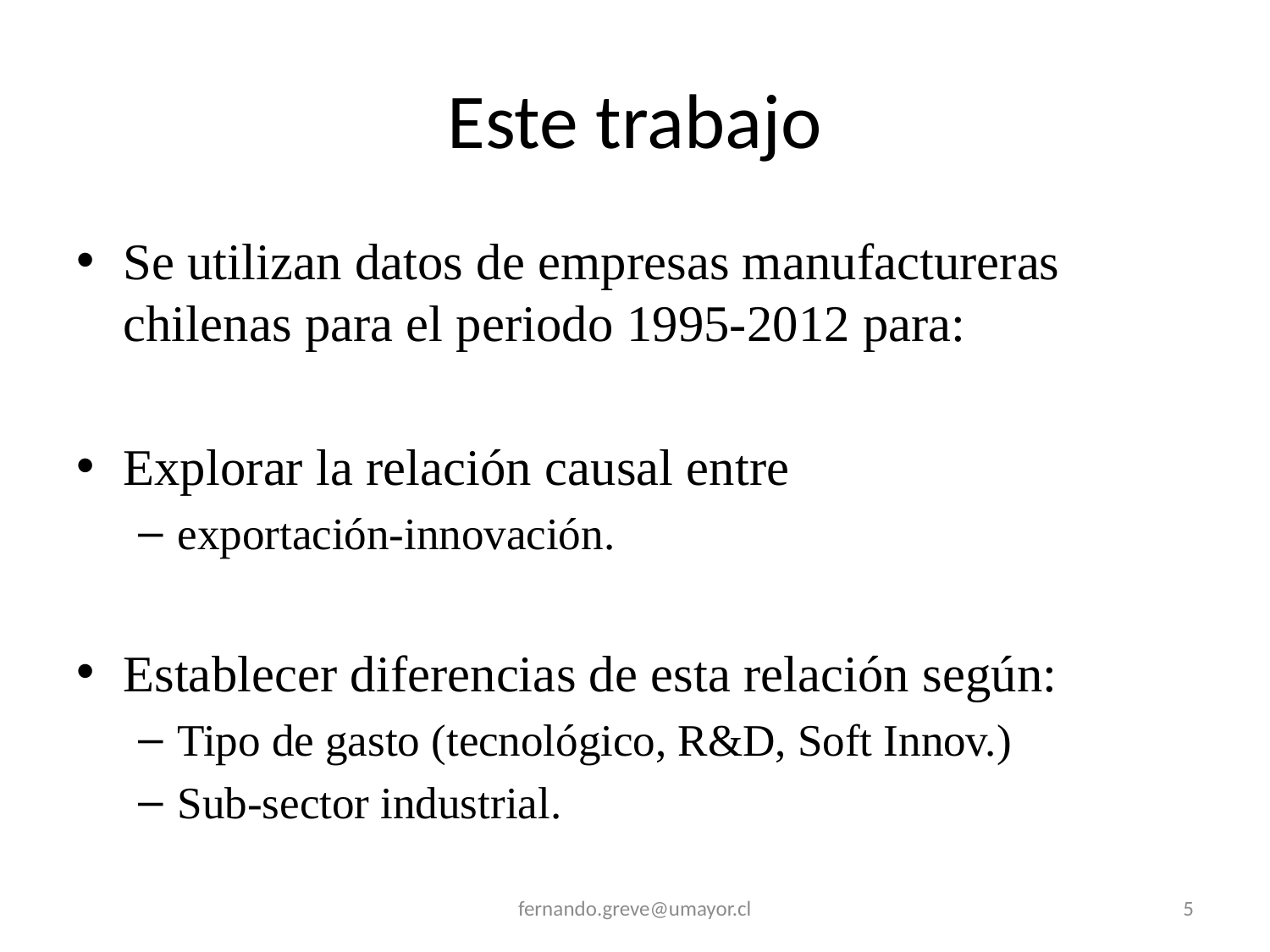

# Este trabajo
Se utilizan datos de empresas manufactureras chilenas para el periodo 1995-2012 para:

Explorar la relación causal entre
exportación-innovación.

Establecer diferencias de esta relación según:
Tipo de gasto (tecnológico, R&D, Soft Innov.)
Sub-sector industrial.

fernando.greve@umayor.cl
5